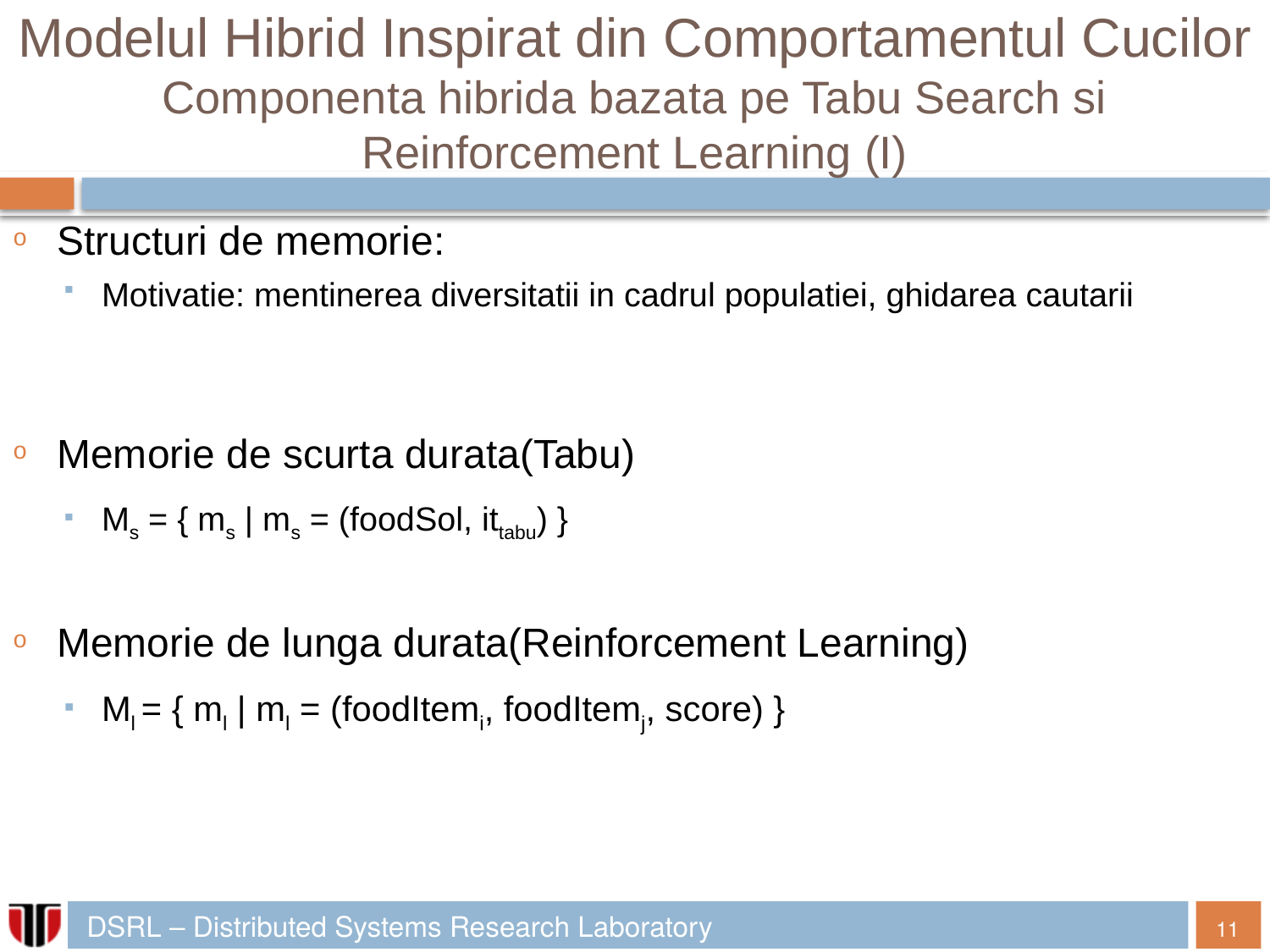

# Modelul Hibrid Inspirat din Comportamentul Cucilor Componenta hibrida bazata pe Tabu Search si Reinforcement Learning (I)

Structuri de memorie:
Motivatie: mentinerea diversitatii in cadrul populatiei, ghidarea cautarii

Memorie de scurta durata(Tabu)
Ms = { ms | ms = (foodSol, ittabu) }

Memorie de lunga durata(Reinforcement Learning)
Ml = { ml | ml = (foodItemi, foodItemj, score) }

11